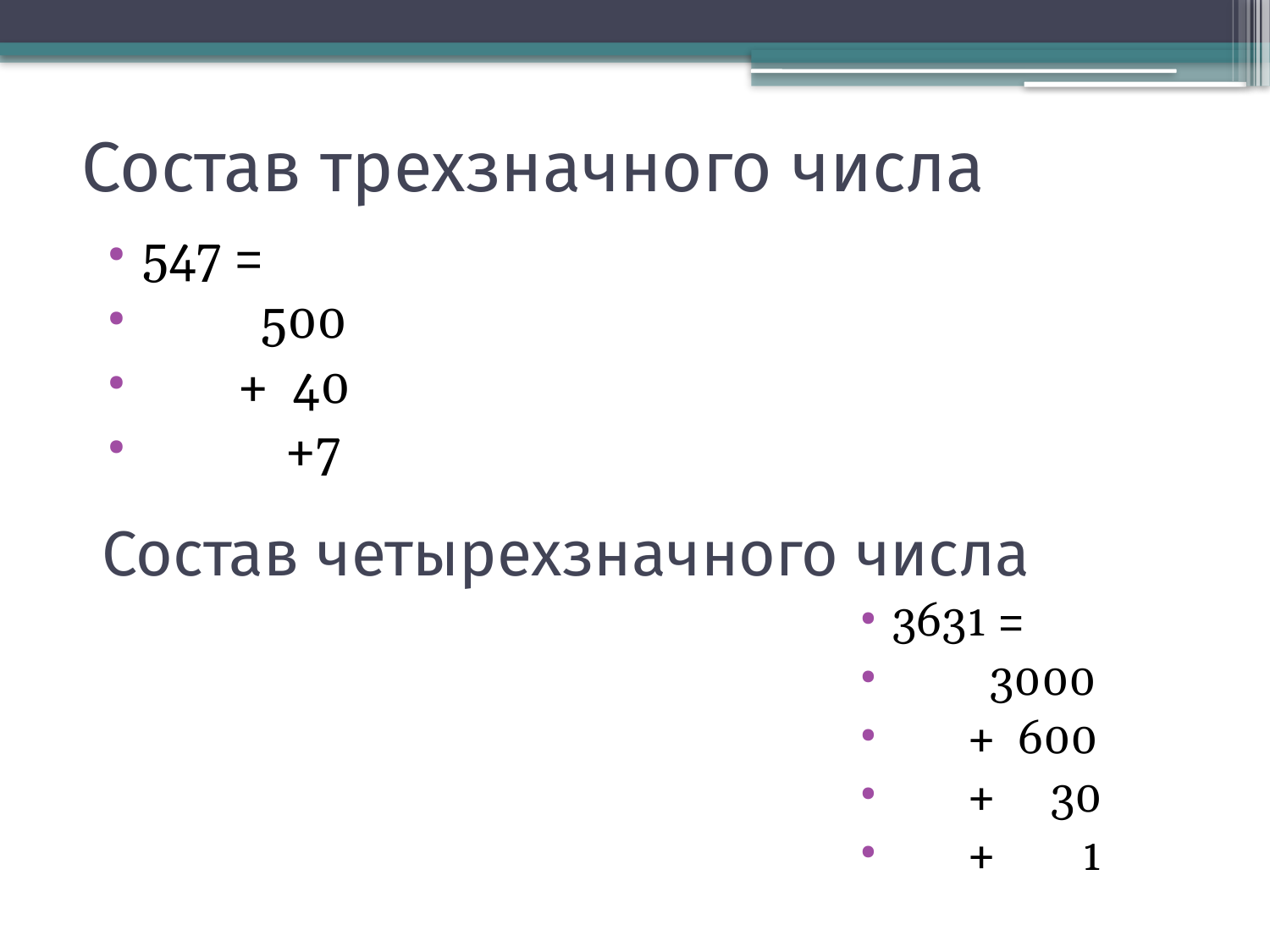

# Состав трехзначного числа
547 =
          500
        +  40
            +7

Состав четырехзначного числа
3631 =
         3000
       +  600
       +     30
       +        1